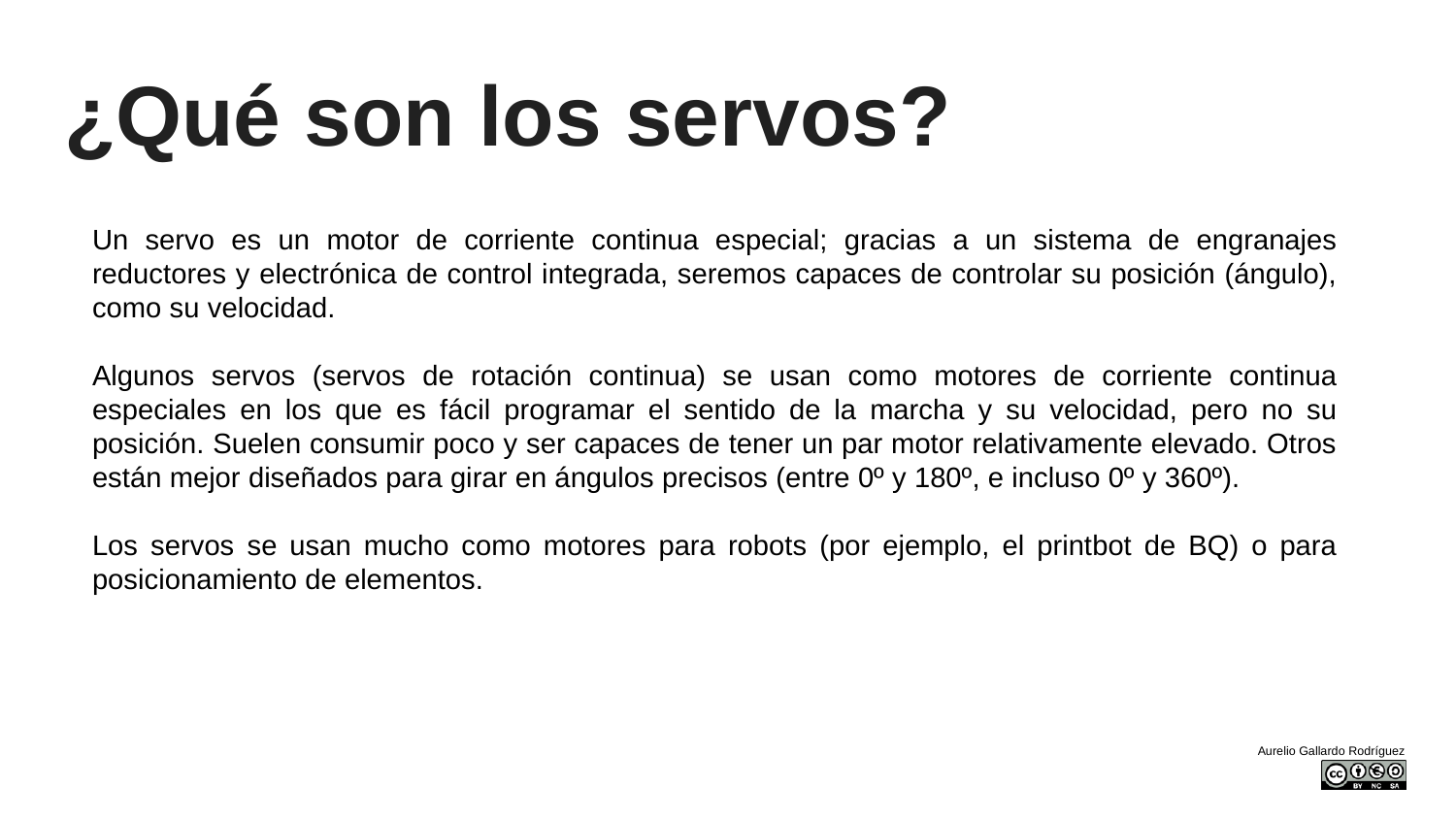

# ¿Qué son los servos?
Un servo es un motor de corriente continua especial; gracias a un sistema de engranajes reductores y electrónica de control integrada, seremos capaces de controlar su posición (ángulo), como su velocidad.

Algunos servos (servos de rotación continua) se usan como motores de corriente continua especiales en los que es fácil programar el sentido de la marcha y su velocidad, pero no su posición. Suelen consumir poco y ser capaces de tener un par motor relativamente elevado. Otros están mejor diseñados para girar en ángulos precisos (entre 0º y 180º, e incluso 0º y 360º).

Los servos se usan mucho como motores para robots (por ejemplo, el printbot de BQ) o para posicionamiento de elementos.